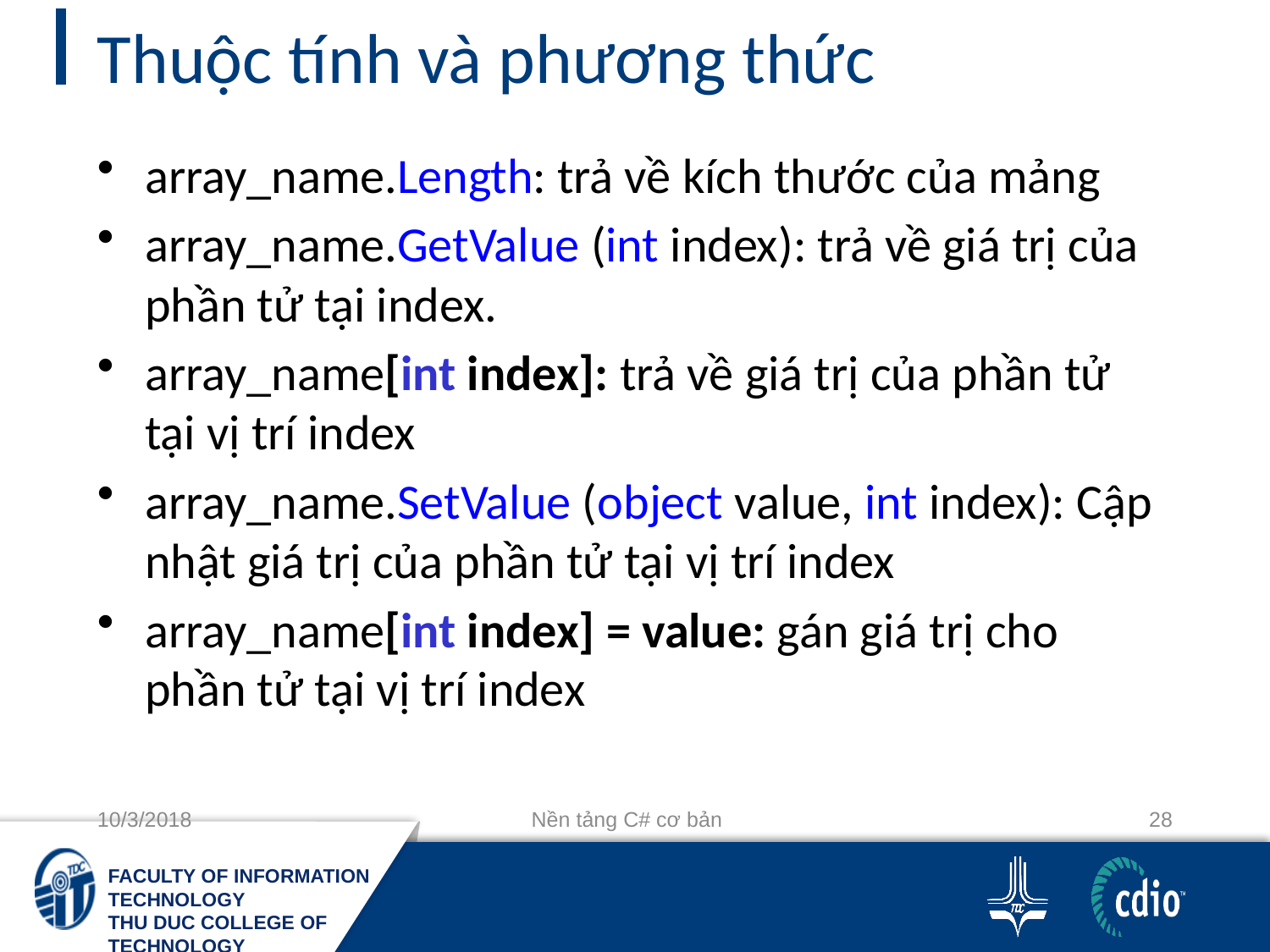

# Thuộc tính và phương thức
array_name.Length: trả về kích thước của mảng
array_name.GetValue (int index): trả về giá trị của phần tử tại index.
array_name[int index]: trả về giá trị của phần tử tại vị trí index
array_name.SetValue (object value, int index): Cập nhật giá trị của phần tử tại vị trí index
array_name[int index] = value: gán giá trị cho phần tử tại vị trí index

10/3/2018
Nền tảng C# cơ bản
28